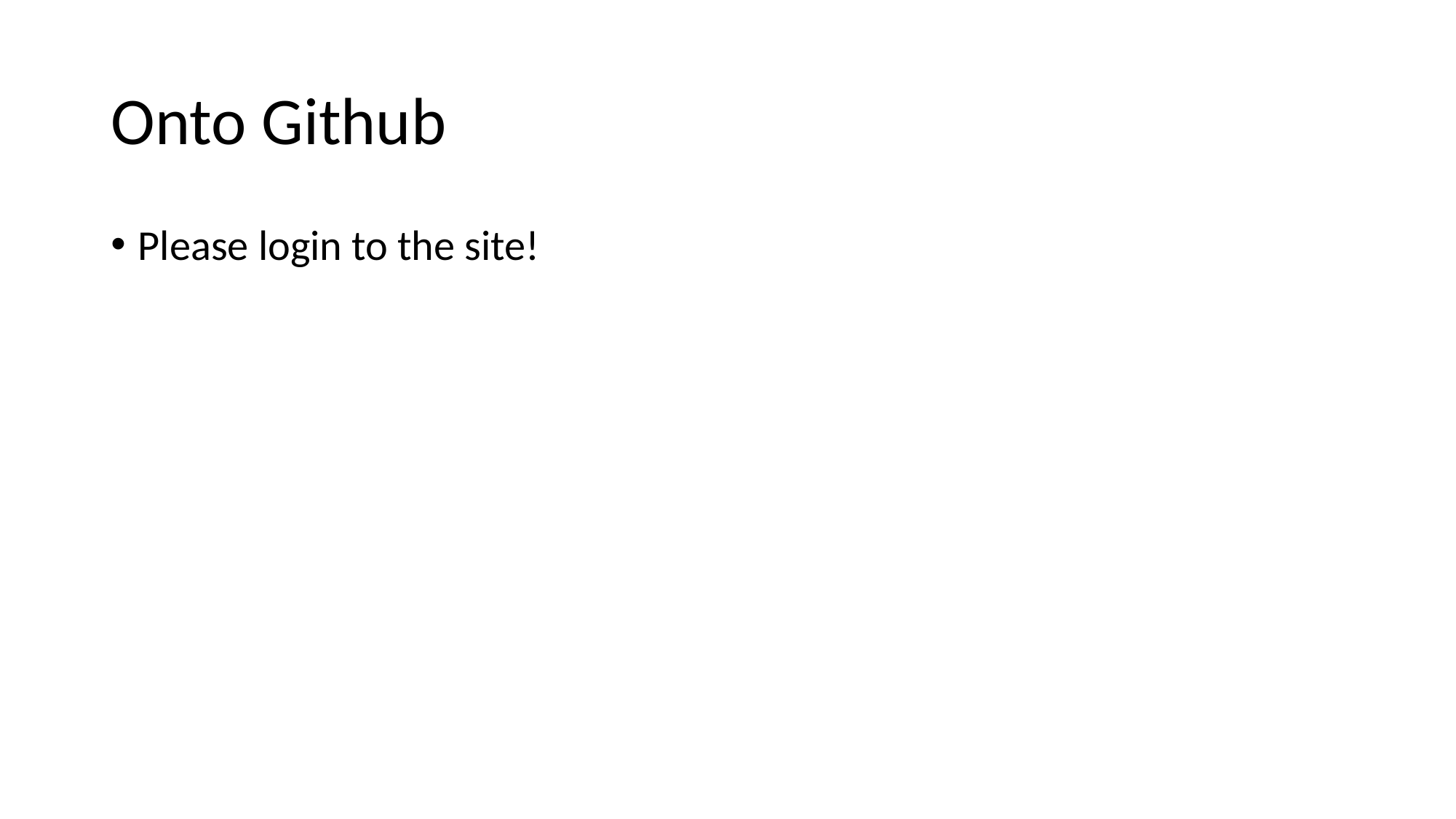

# Onto Github
Please login to the site!